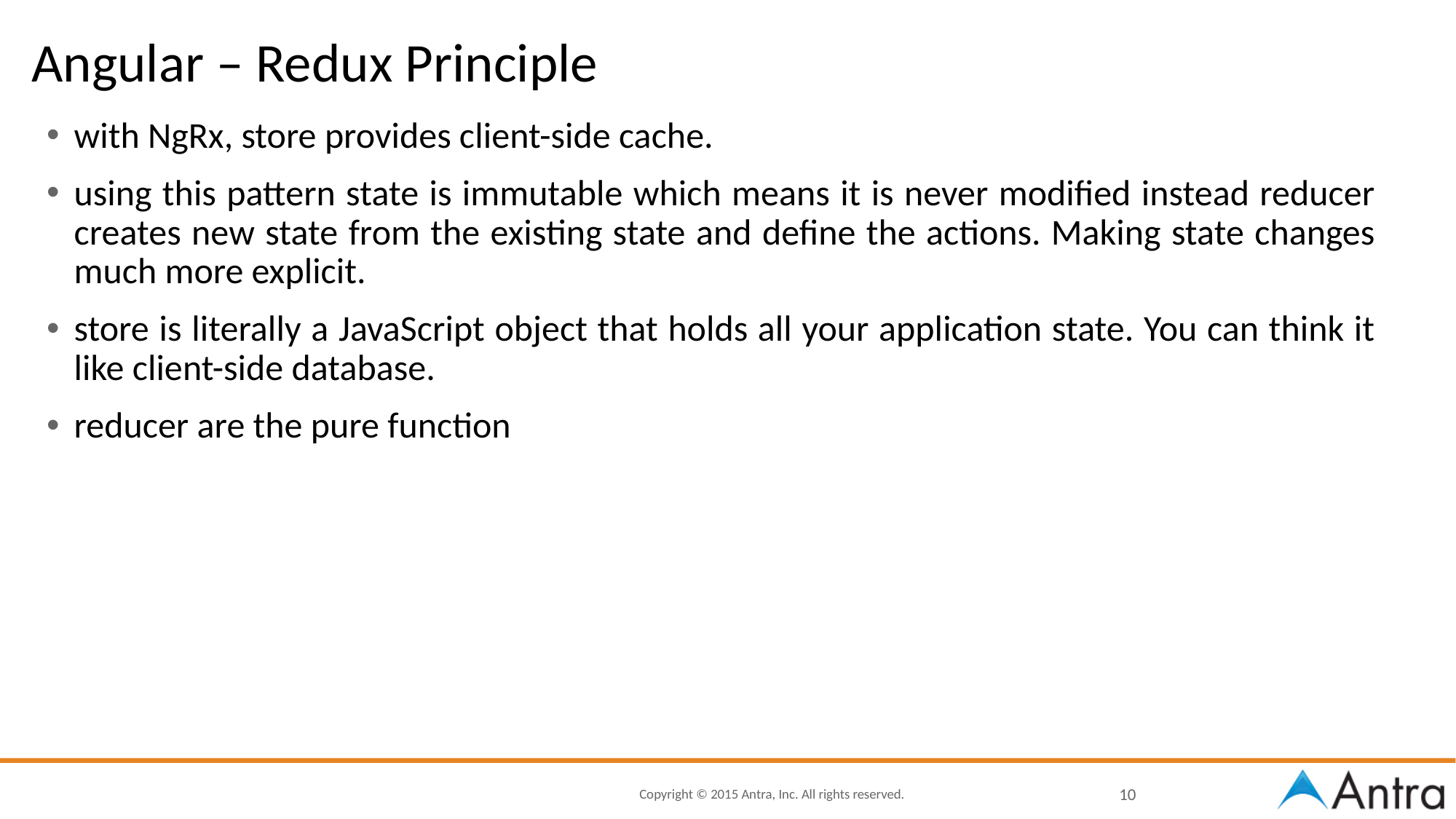

# Angular – Redux Principle
with NgRx, store provides client-side cache.
using this pattern state is immutable which means it is never modified instead reducer creates new state from the existing state and define the actions. Making state changes much more explicit.
store is literally a JavaScript object that holds all your application state. You can think it like client-side database.
reducer are the pure function
10